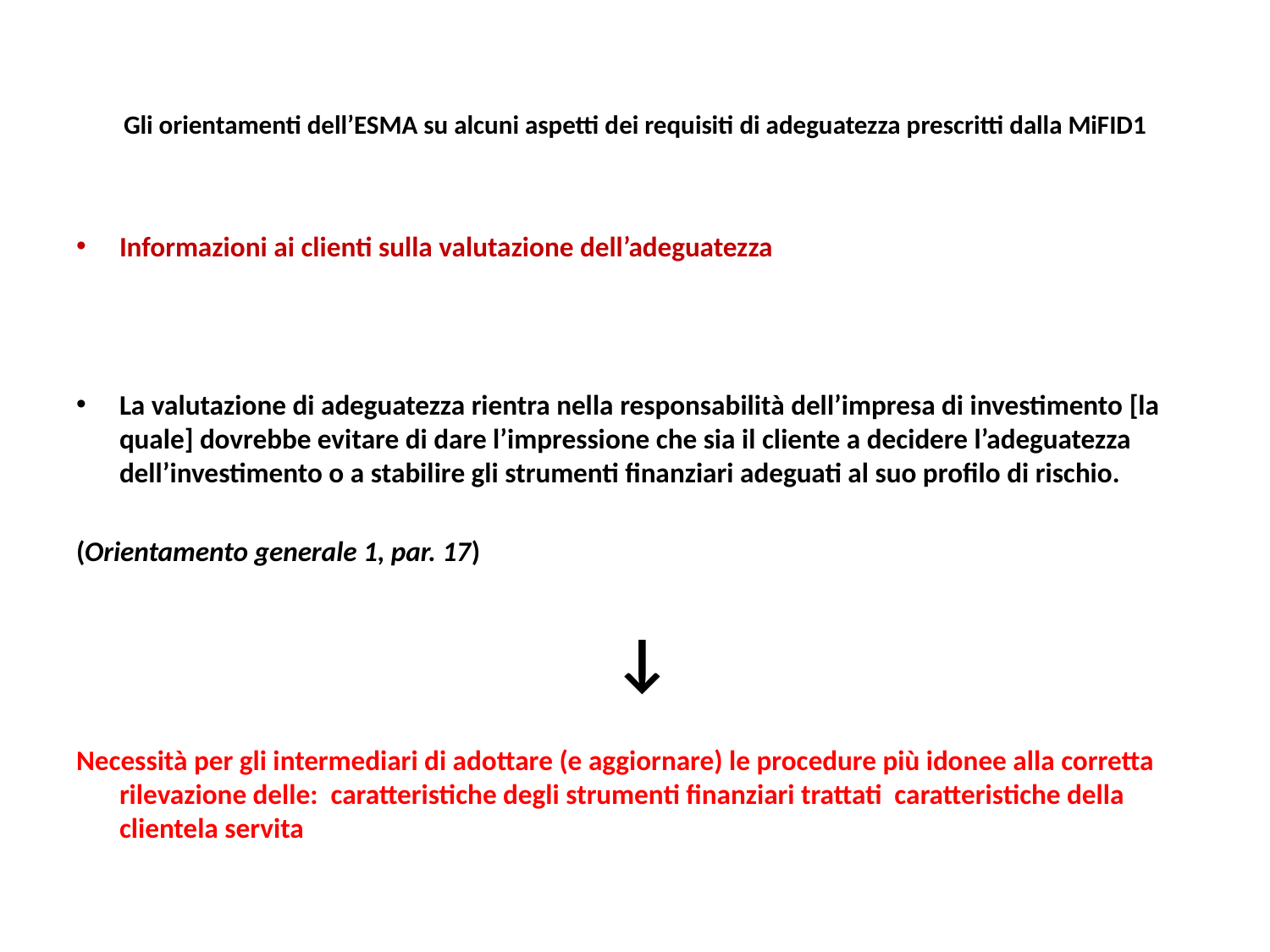

# Gli orientamenti dell’ESMA su alcuni aspetti dei requisiti di adeguatezza prescritti dalla MiFID1
Informazioni ai clienti sulla valutazione dell’adeguatezza

La valutazione di adeguatezza rientra nella responsabilità dell’impresa di investimento [la quale] dovrebbe evitare di dare l’impressione che sia il cliente a decidere l’adeguatezza dell’investimento o a stabilire gli strumenti finanziari adeguati al suo profilo di rischio.

(Orientamento generale 1, par. 17)

 ↓

Necessità per gli intermediari di adottare (e aggiornare) le procedure più idonee alla corretta rilevazione delle:  caratteristiche degli strumenti finanziari trattati  caratteristiche della clientela servita